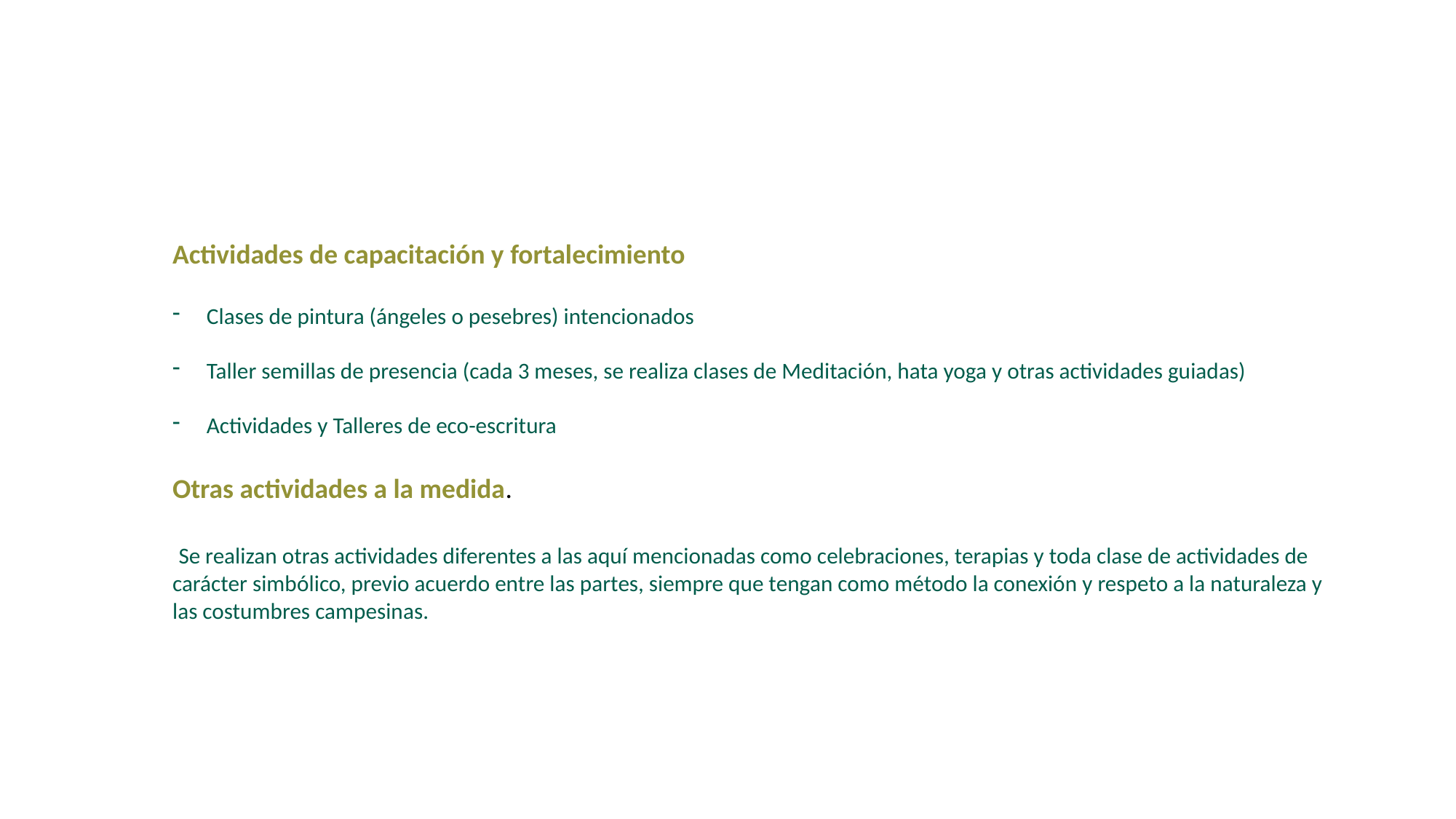

Actividades de capacitación y fortalecimiento

Clases de pintura (ángeles o pesebres) intencionados

Taller semillas de presencia (cada 3 meses, se realiza clases de Meditación, hata yoga y otras actividades guiadas)

Actividades y Talleres de eco-escritura

Otras actividades a la medida.

 Se realizan otras actividades diferentes a las aquí mencionadas como celebraciones, terapias y toda clase de actividades de carácter simbólico, previo acuerdo entre las partes, siempre que tengan como método la conexión y respeto a la naturaleza y las costumbres campesinas.